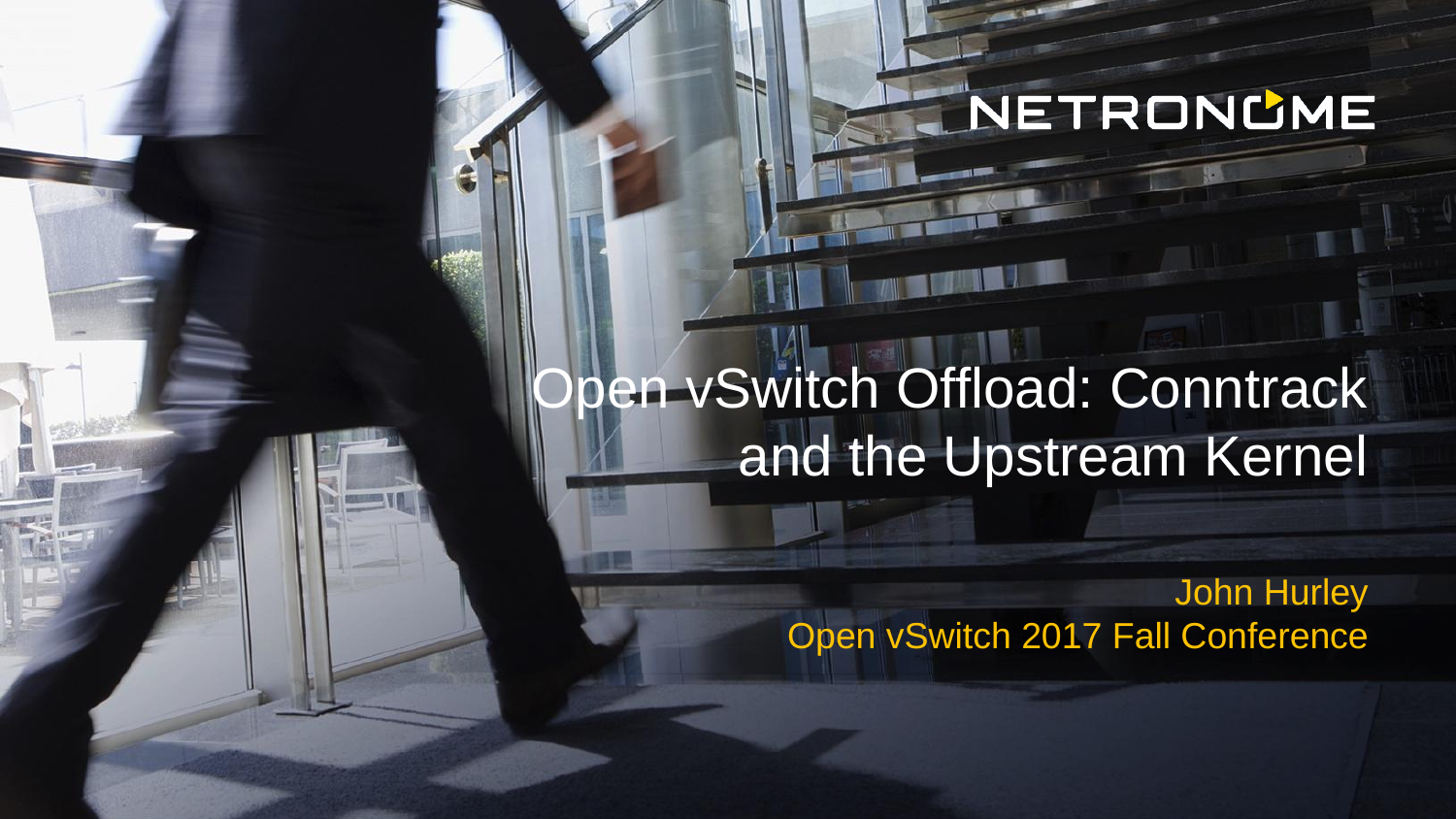

# Open vSwitch Offload: Conntrack and the Upstream Kernel
John Hurley
Open vSwitch 2017 Fall Conference